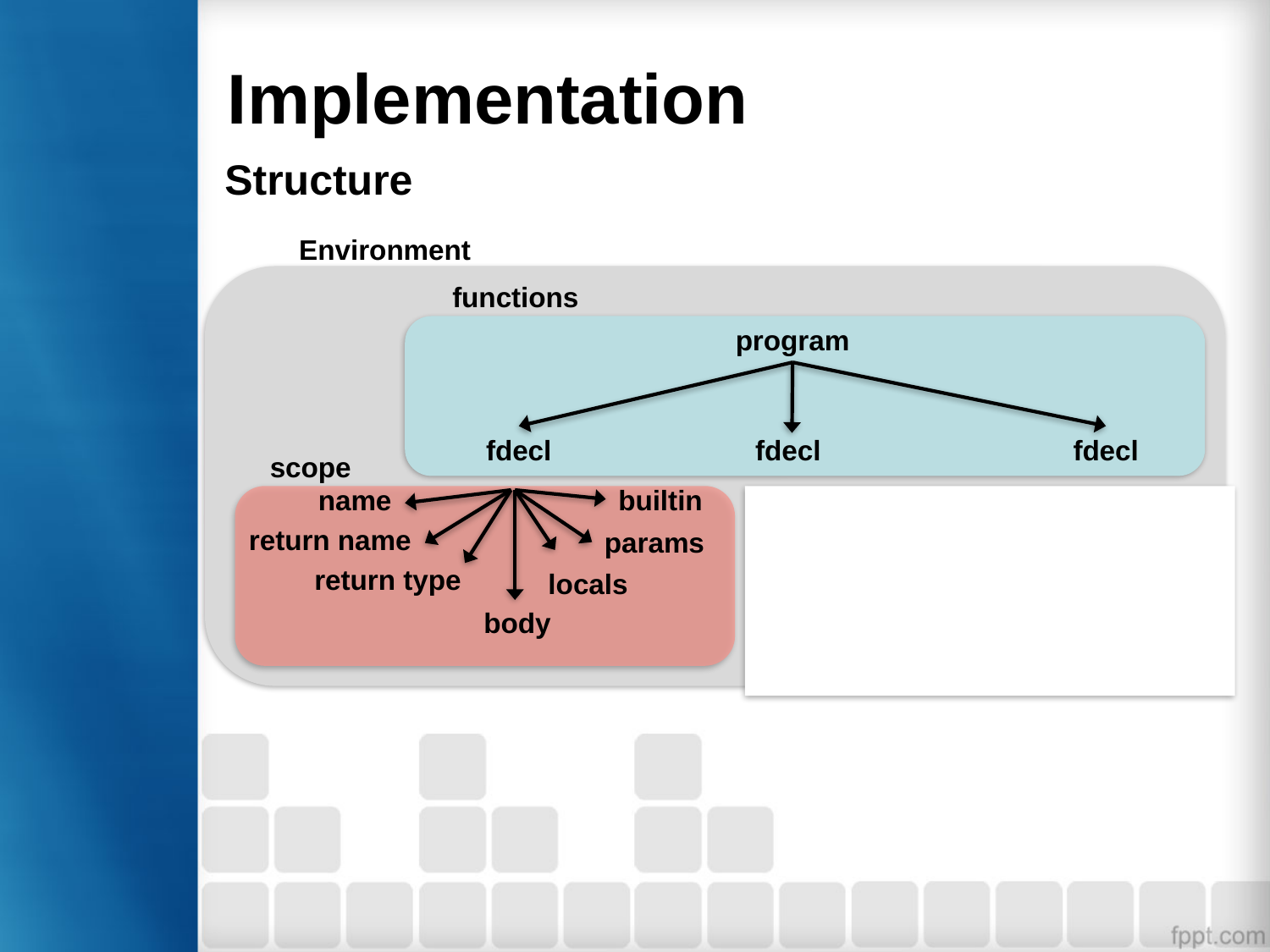

# Implementation
Structure
Environment

functions

program
fdecl
fdecl
fdecl
scope
name
builtin

return name
params
return type
locals
body